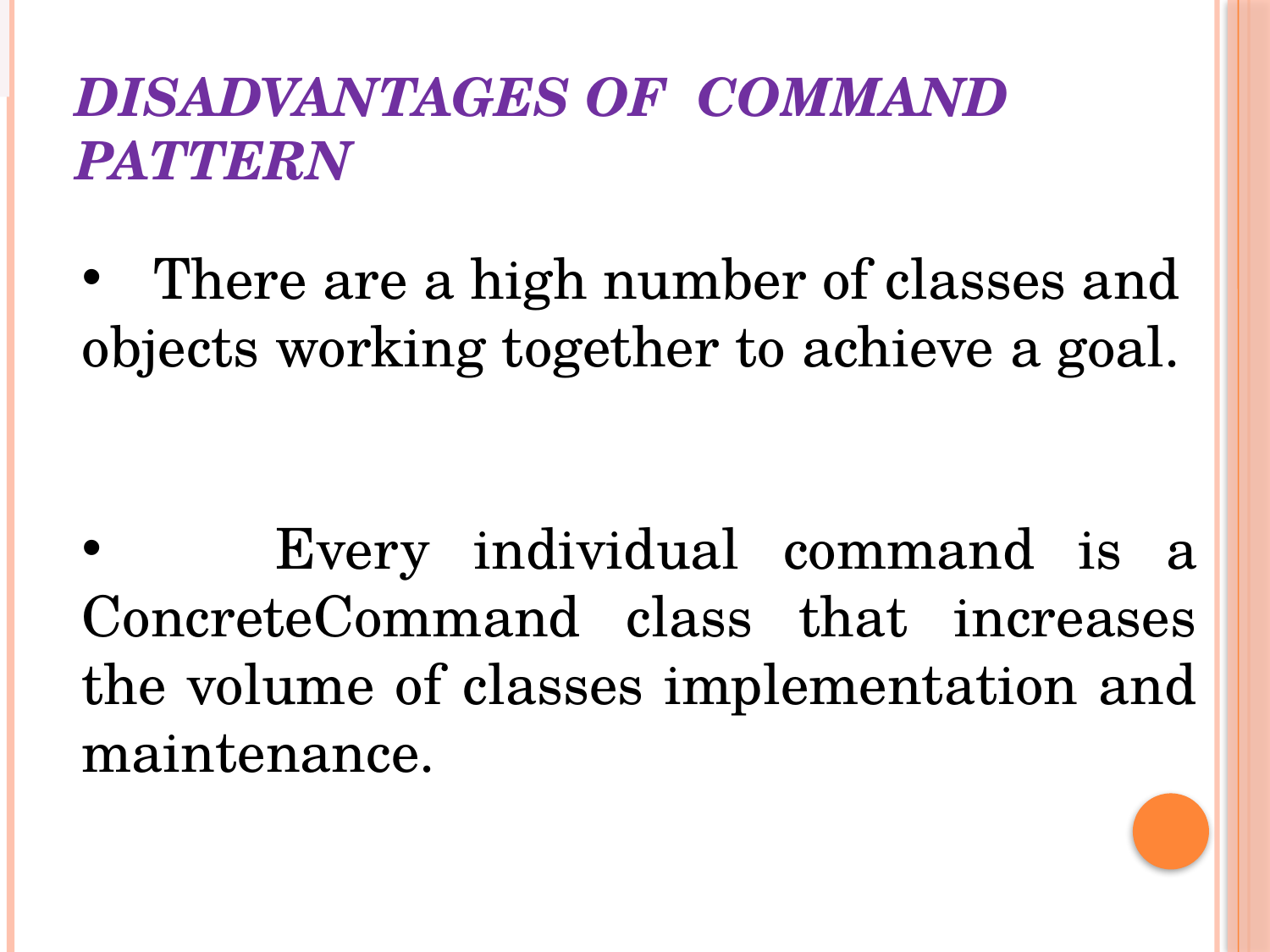

# disadvantages of  Command pattern

There are a high number of classes and
objects working together to achieve a goal.

    Every individual command is a ConcreteCommand class that increases the volume of classes implementation and maintenance.